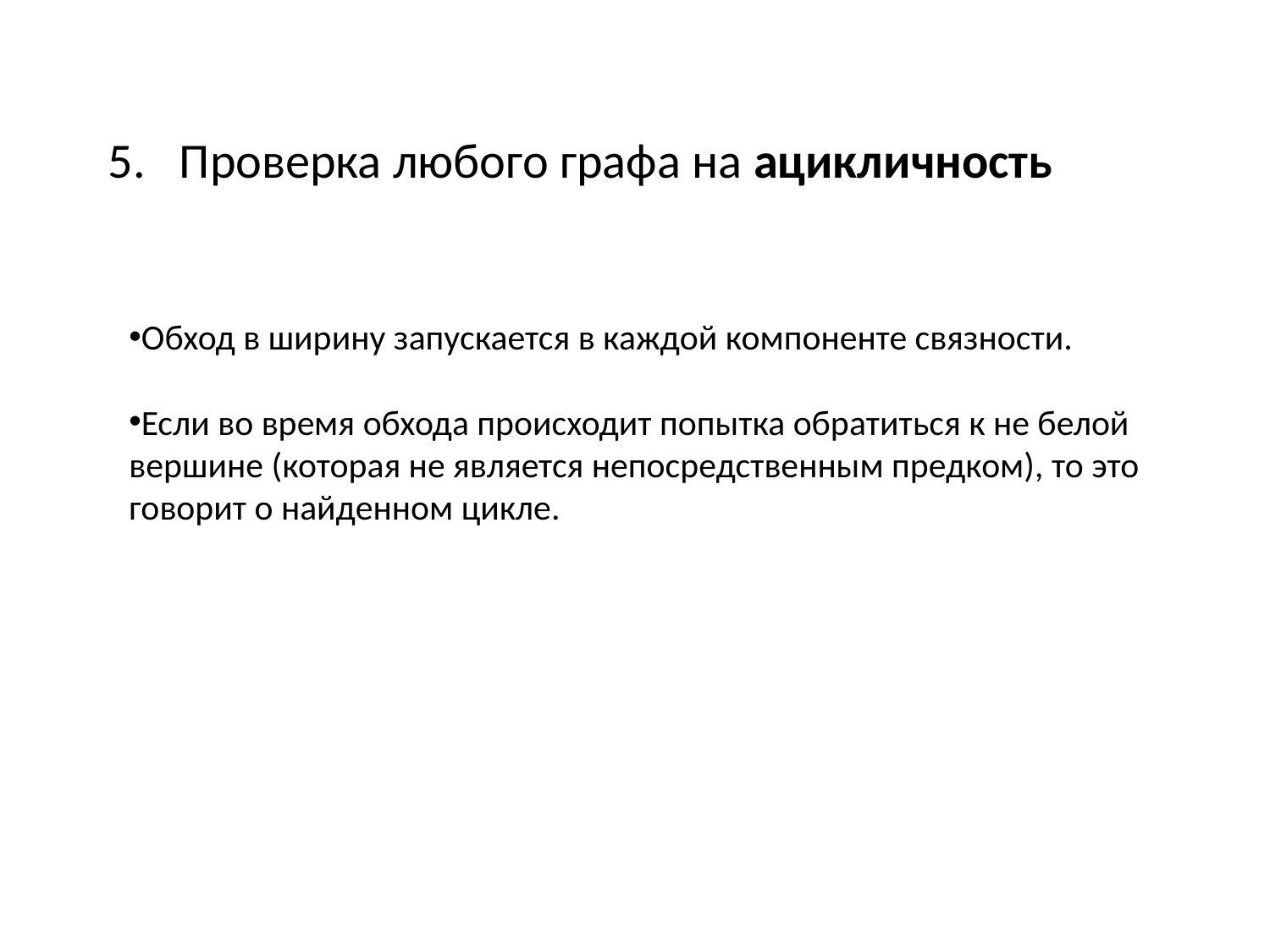

Проверка любого графа на ацикличность
Обход в ширину запускается в каждой компоненте связности.

Если во время обхода происходит попытка обратиться к не белой вершине (которая не является непосредственным предком), то это говорит о найденном цикле.